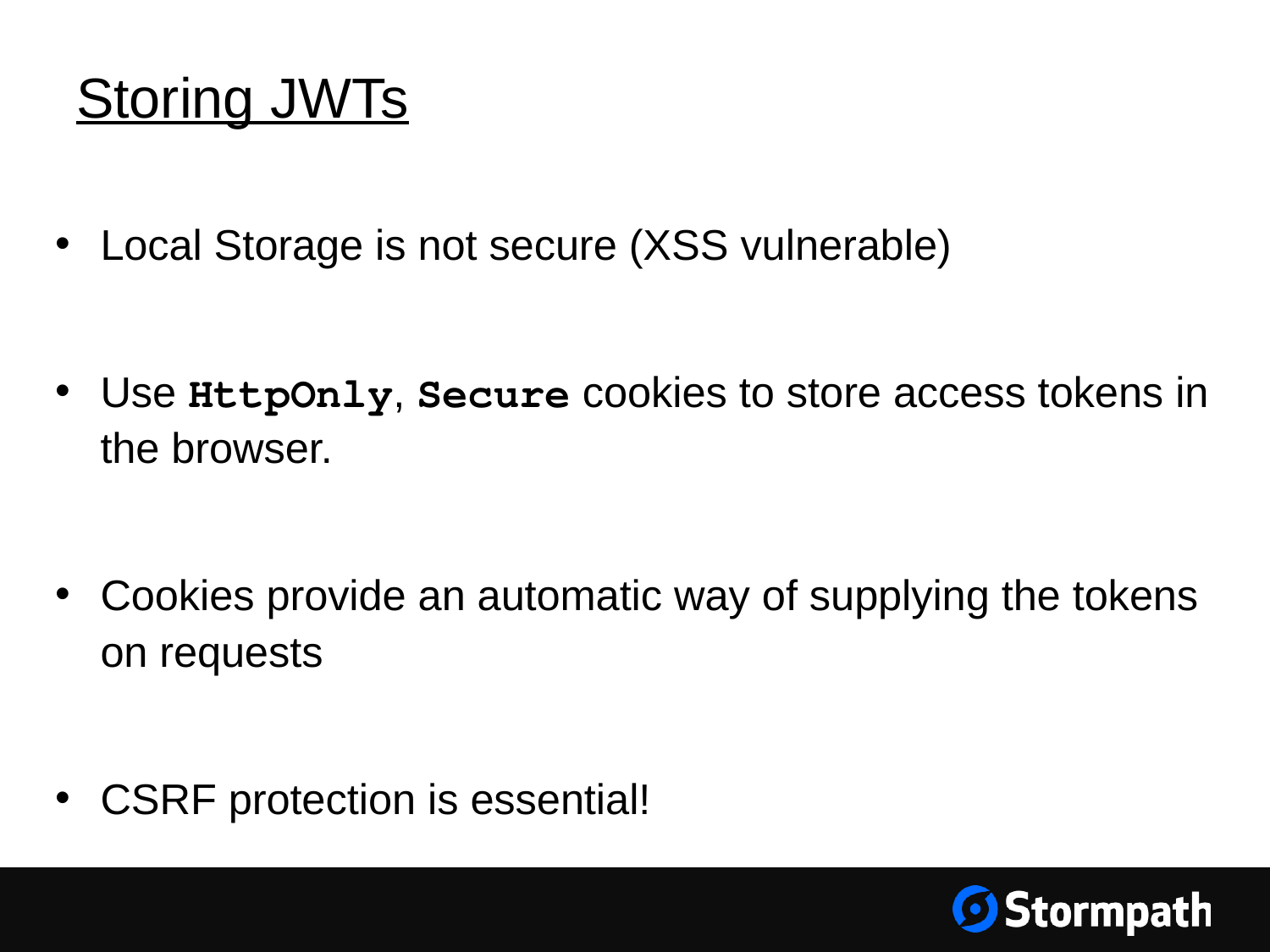

# Storing JWTs

Local Storage is not secure (XSS vulnerable)

Use HttpOnly, Secure cookies to store access tokens in the browser.

Cookies provide an automatic way of supplying the tokens on requests

CSRF protection is essential!